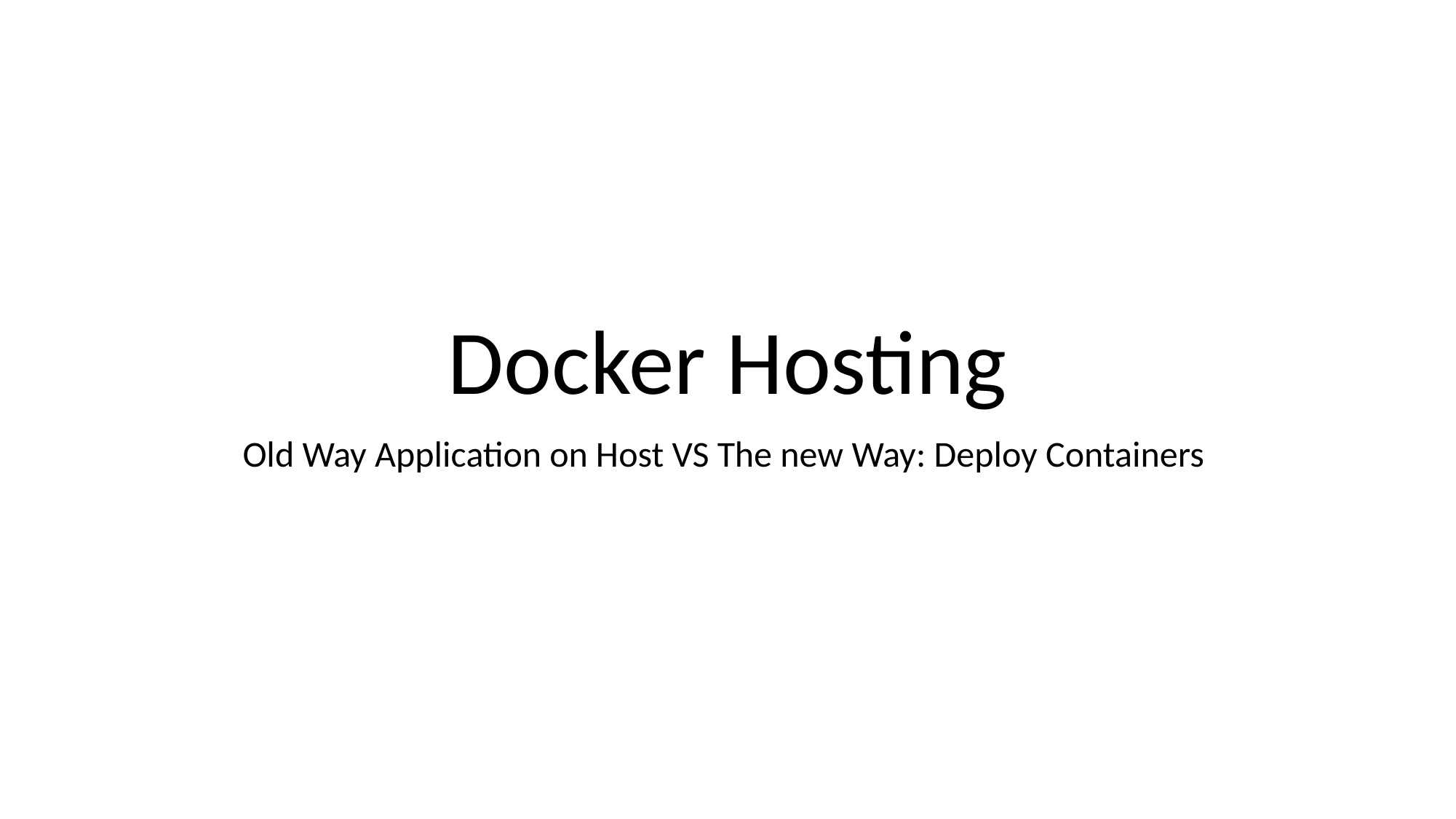

# Docker Hosting
Old Way Application on Host VS The new Way: Deploy Containers